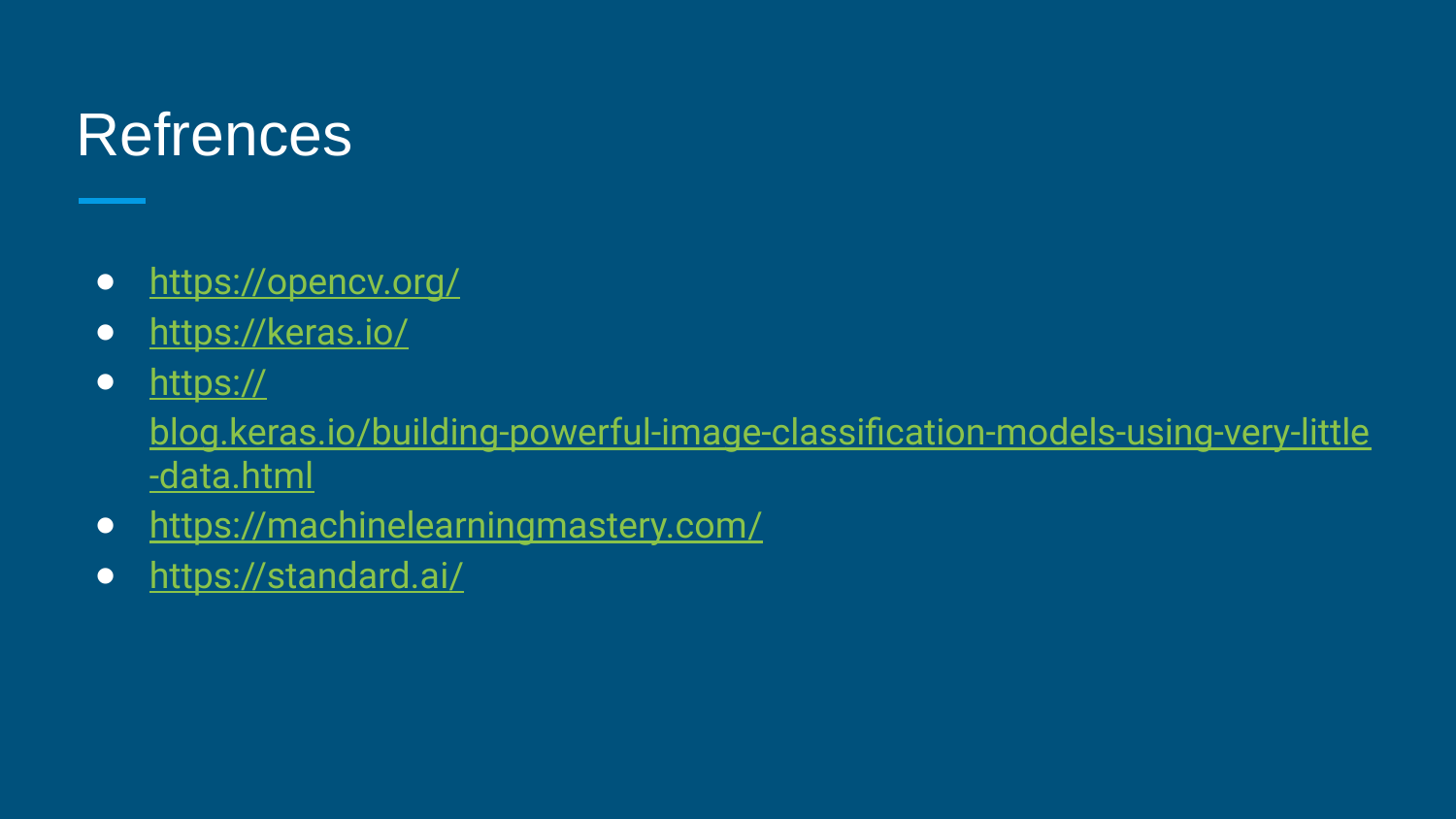

# Refrences
https://opencv.org/
https://keras.io/
https://blog.keras.io/building-powerful-image-classification-models-using-very-little-data.html
https://machinelearningmastery.com/
https://standard.ai/